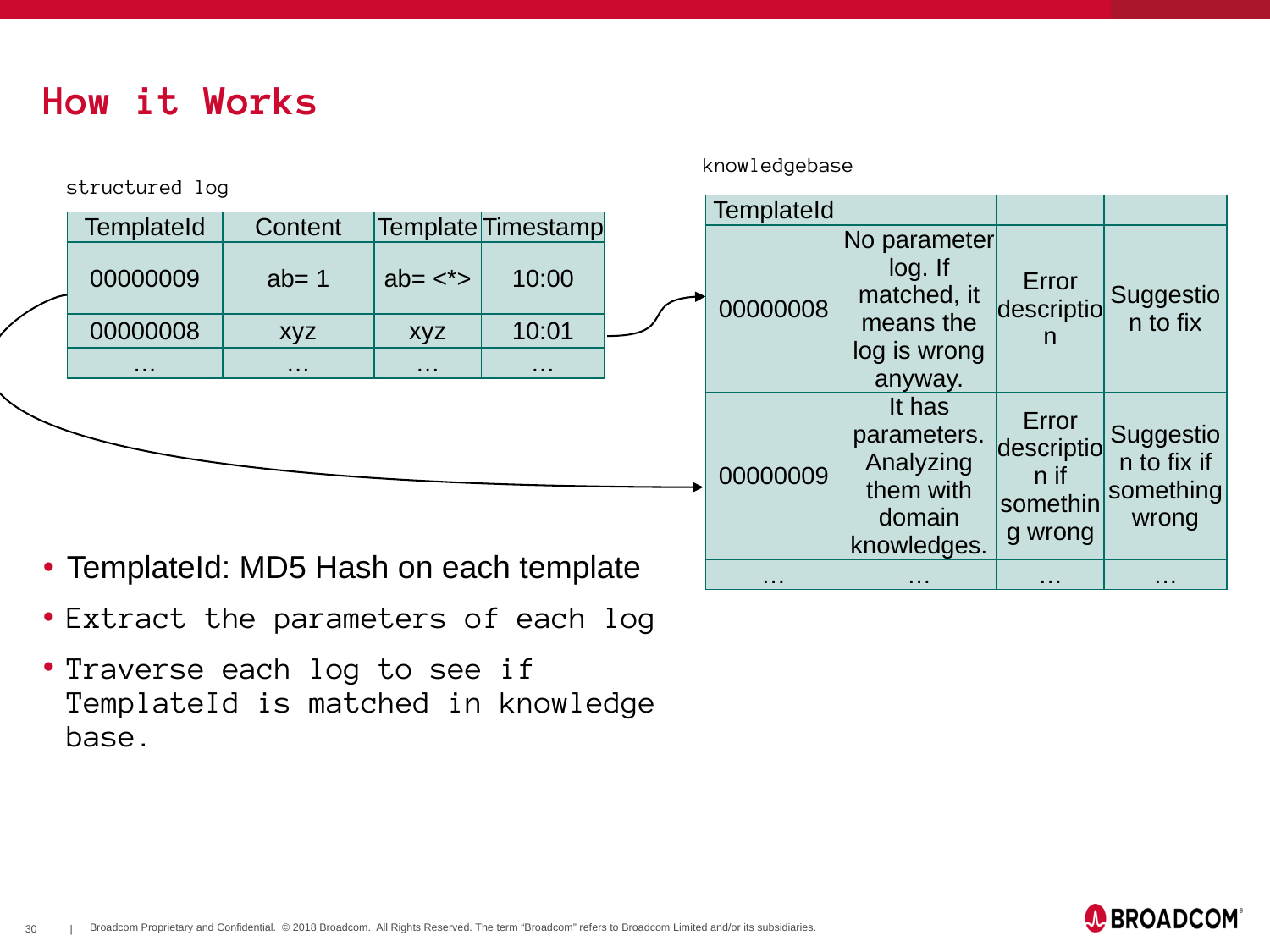

# How it Works
knowledgebase
structured log
| TemplateId |  |  |  |
| --- | --- | --- | --- |
| 00000008 | No parameter log. If matched, it means the log is wrong anyway. | Error description | Suggestion to fix |
| 00000009 | It has parameters. Analyzing them with domain knowledges. | Error description if something wrong | Suggestion to fix if something wrong |
| … | … | … | … |
| TemplateId | Content | Template | Timestamp |
| --- | --- | --- | --- |
| 00000009 | ab= 1 | ab= <\*> | 10:00 |
| 00000008 | xyz | xyz | 10:01 |
| … | … | … | … |
TemplateId: MD5 Hash on each template
Extract the parameters of each log
Traverse each log to see if TemplateId is matched in knowledge base.